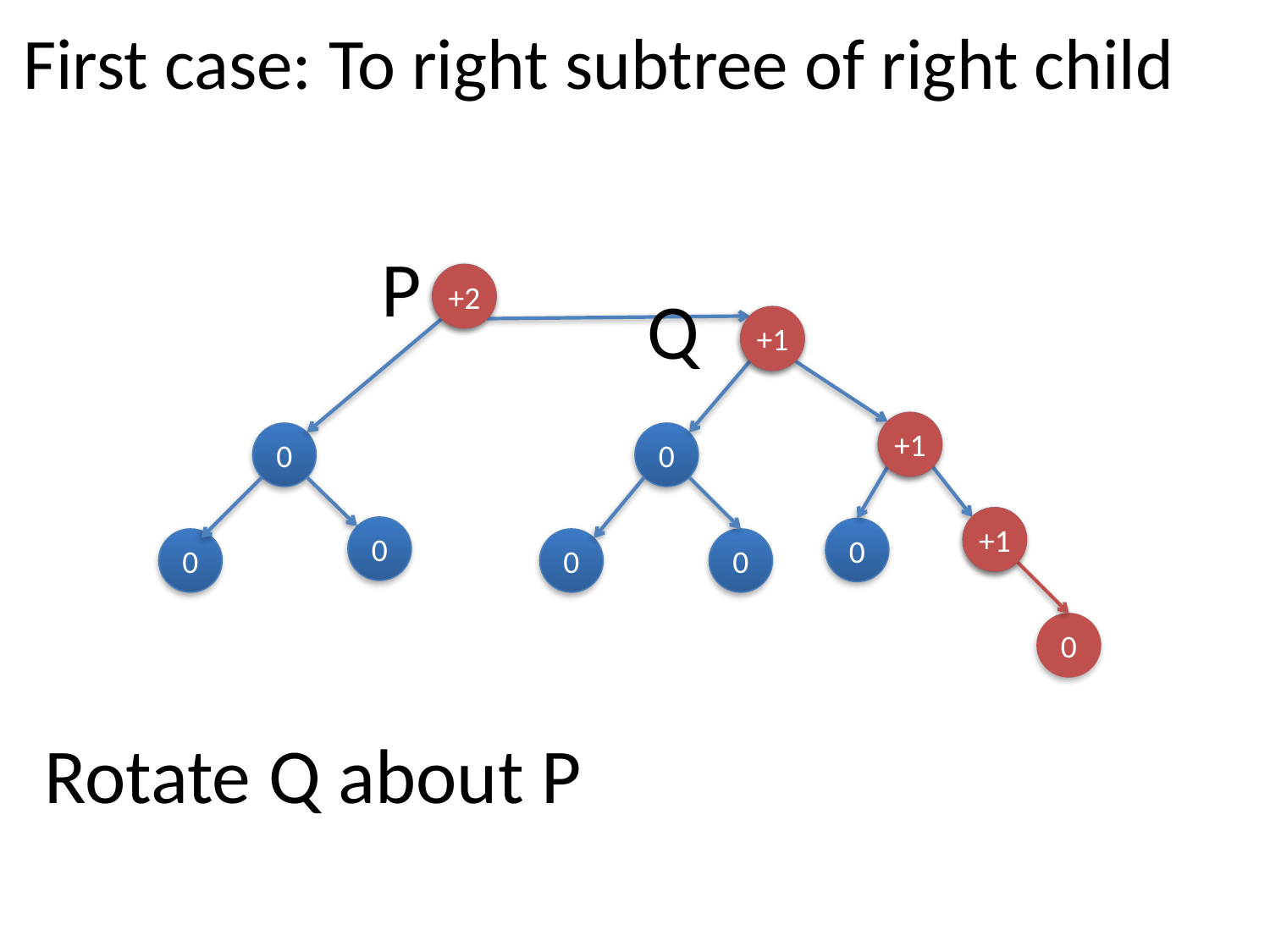

# First case: To right subtree of right child
P
+1
+2
Q
0
+1
0
+1
0
0
0
+1
0
0
0
0
0
0
Rotate Q about P